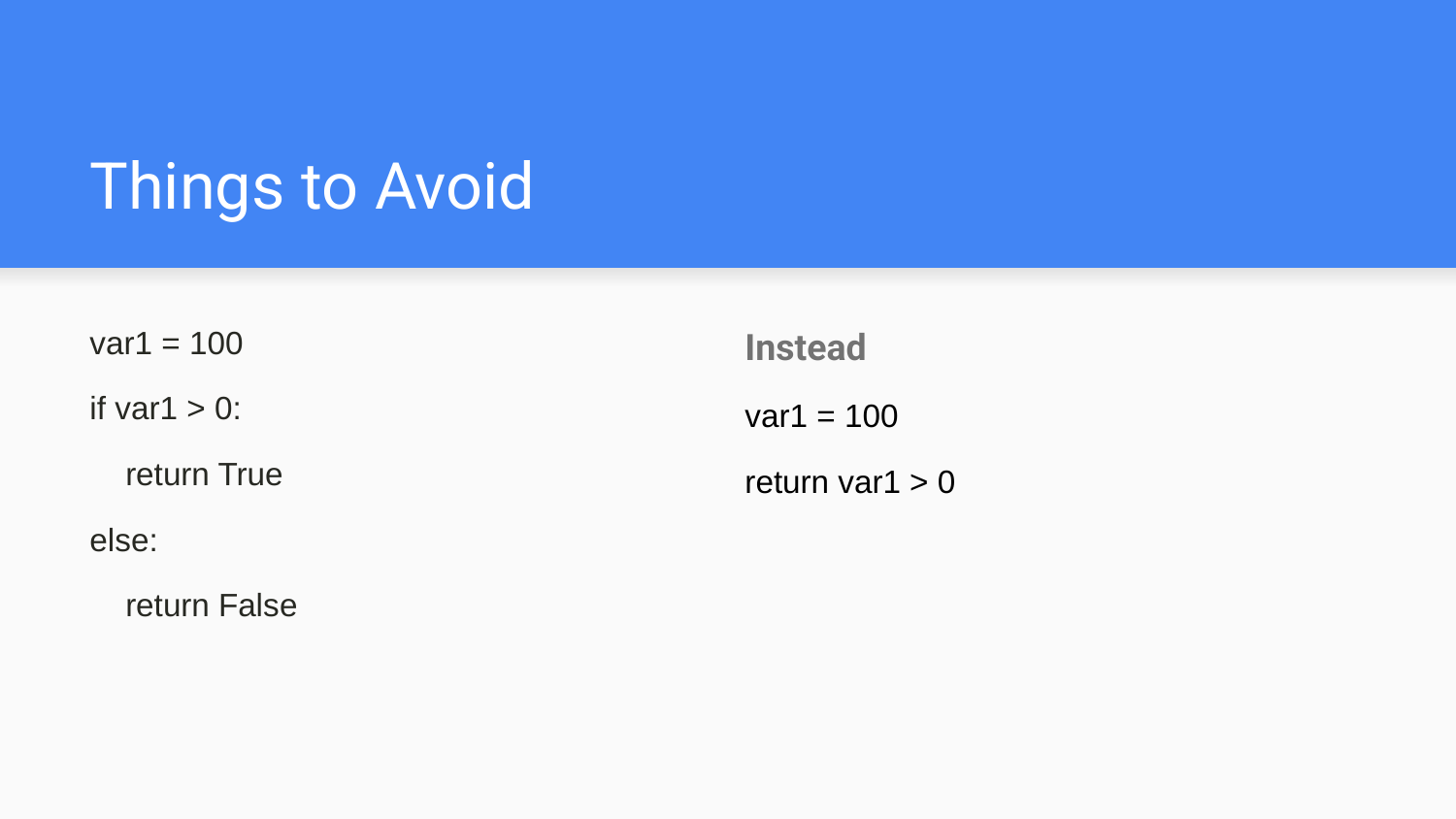

# Things to Avoid
var1 = 100
if var1 > 0:
    return True
else:
    return False
Instead
var1 = 100
return var1 > 0